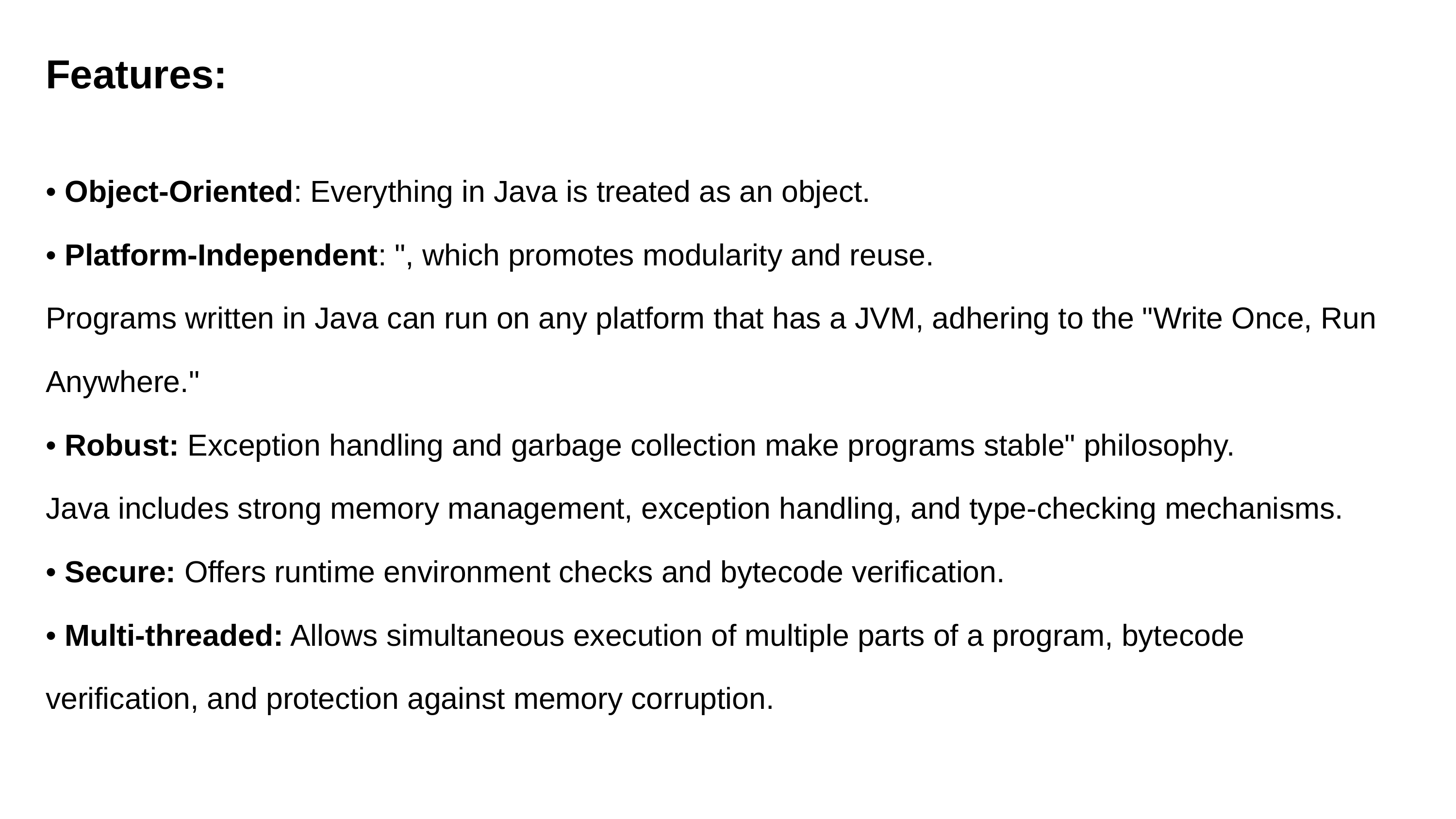

Features:

• Object-Oriented: Everything in Java is treated as an object.
• Platform-Independent: ", which promotes modularity and reuse.
Programs written in Java can run on any platform that has a JVM, adhering to the "Write Once, Run Anywhere."
• Robust: Exception handling and garbage collection make programs stable" philosophy.
Java includes strong memory management, exception handling, and type-checking mechanisms.
• Secure: Offers runtime environment checks and bytecode verification.
• Multi-threaded: Allows simultaneous execution of multiple parts of a program, bytecode verification, and protection against memory corruption.